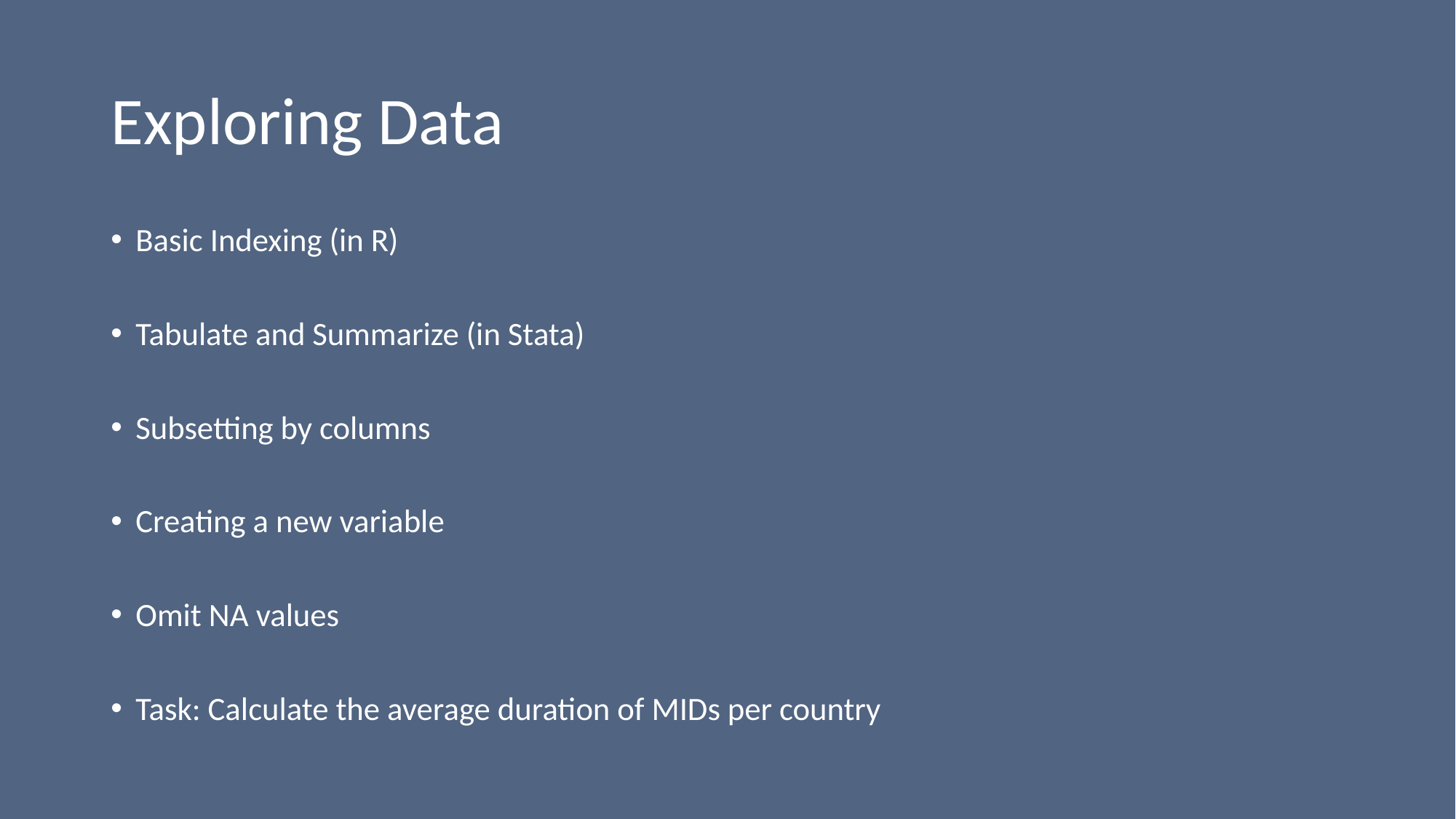

# Exploring Data
Basic Indexing (in R)

Tabulate and Summarize (in Stata)

Subsetting by columns

Creating a new variable

Omit NA values

Task: Calculate the average duration of MIDs per country